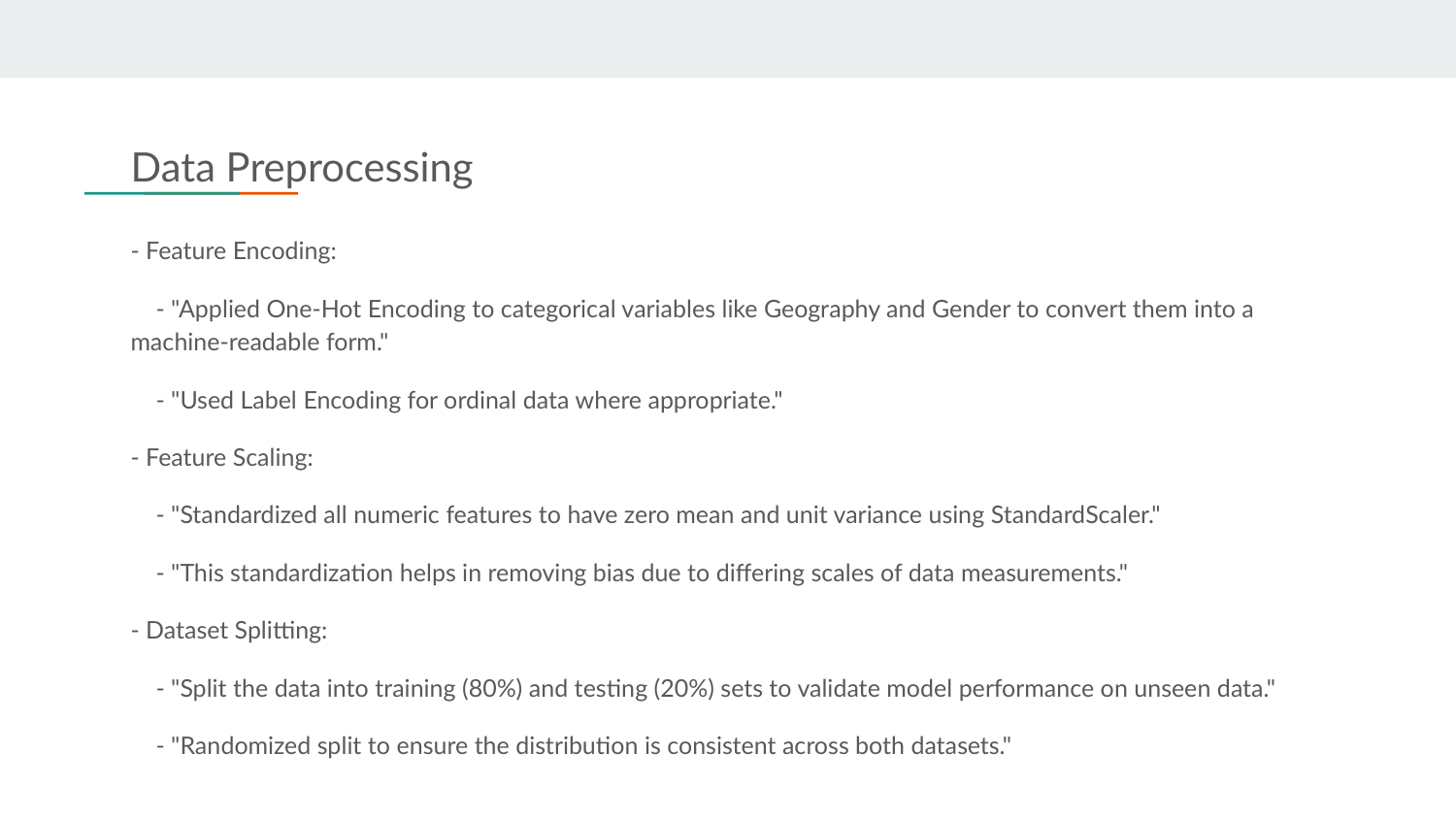

# Data Preprocessing
- Feature Encoding:
    - "Applied One-Hot Encoding to categorical variables like Geography and Gender to convert them into a machine-readable form."
    - "Used Label Encoding for ordinal data where appropriate."
- Feature Scaling:
    - "Standardized all numeric features to have zero mean and unit variance using StandardScaler."
    - "This standardization helps in removing bias due to differing scales of data measurements."
- Dataset Splitting:
    - "Split the data into training (80%) and testing (20%) sets to validate model performance on unseen data."
    - "Randomized split to ensure the distribution is consistent across both datasets."